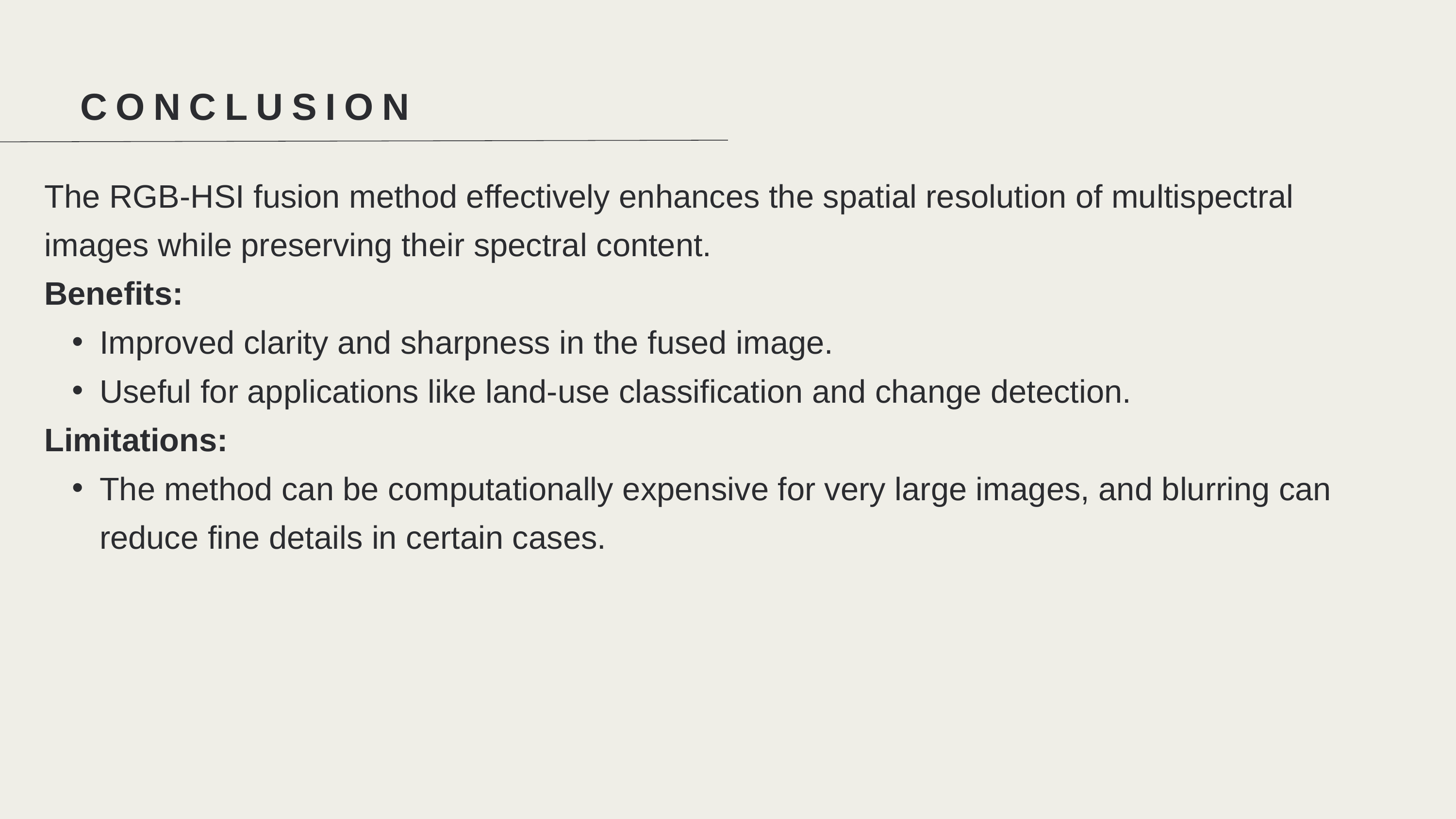

CONCLUSION

The RGB-HSI fusion method effectively enhances the spatial resolution of multispectral images while preserving their spectral content.
Benefits:
Improved clarity and sharpness in the fused image.
Useful for applications like land-use classification and change detection.
Limitations:
The method can be computationally expensive for very large images, and blurring can reduce fine details in certain cases.